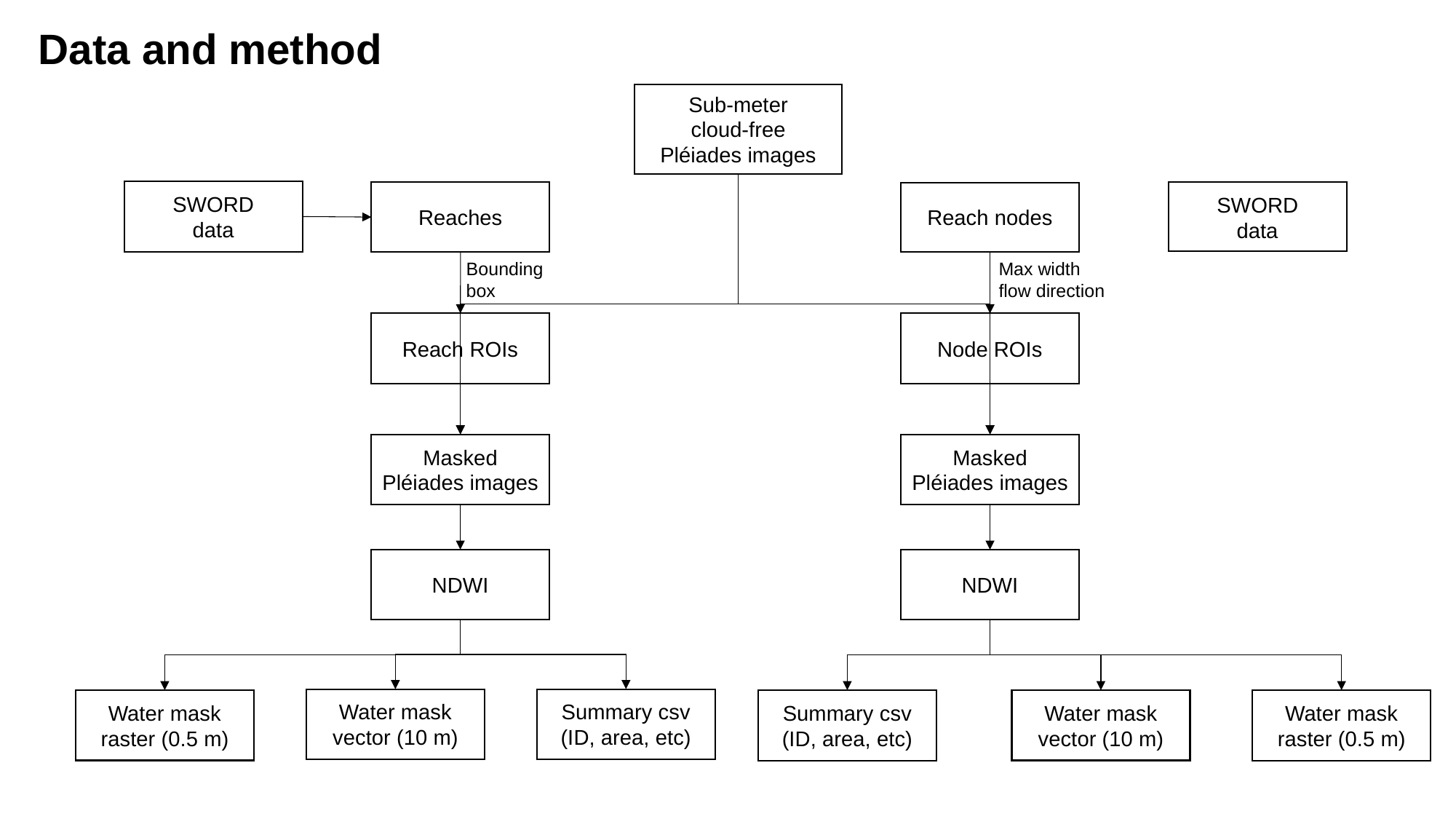

Data and method
Sub-meter
cloud-free
Pléiades images
SWORD
data
Reaches
SWORD
data
Reach nodes
Max width
flow direction
Bounding
box
Reach ROIs
Node ROIs
Masked
Pléiades images
Masked
Pléiades images
NDWI
NDWI
Water mask
vector (10 m)
Summary csv (ID, area, etc)
Water mask
raster (0.5 m)
Water mask
vector (10 m)
Summary csv (ID, area, etc)
Water mask
raster (0.5 m)